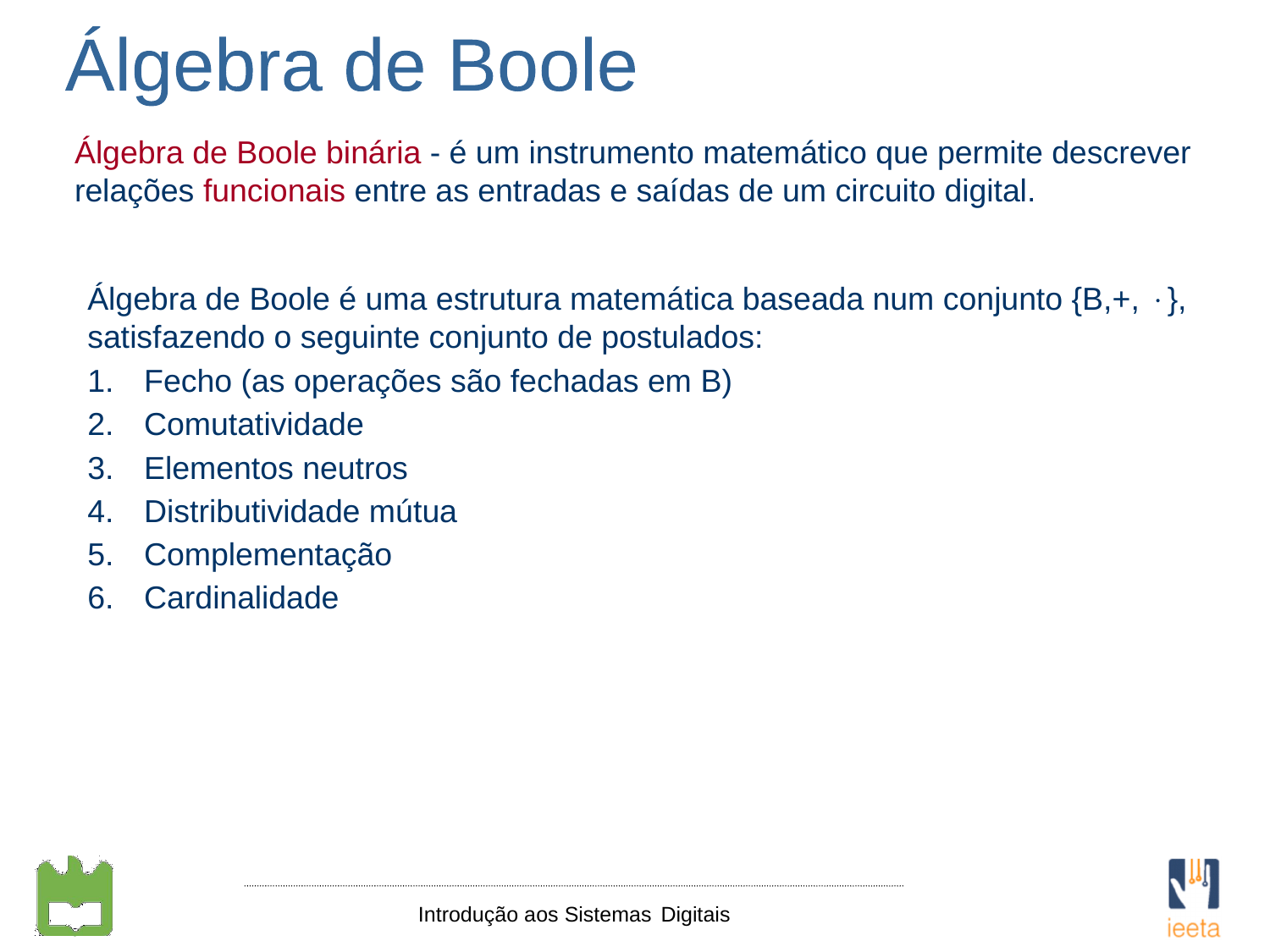

Álgebra de Boole
Álgebra de Boole binária - é um instrumento matemático que permite descrever relações funcionais entre as entradas e saídas de um circuito digital.
Álgebra de Boole é uma estrutura matemática baseada num conjunto {B,+, ⋅}, satisfazendo o seguinte conjunto de postulados:
   Fecho (as operações são fechadas em B)
   Comutatividade
   Elementos neutros
   Distributividade mútua
   Complementação
   Cardinalidade